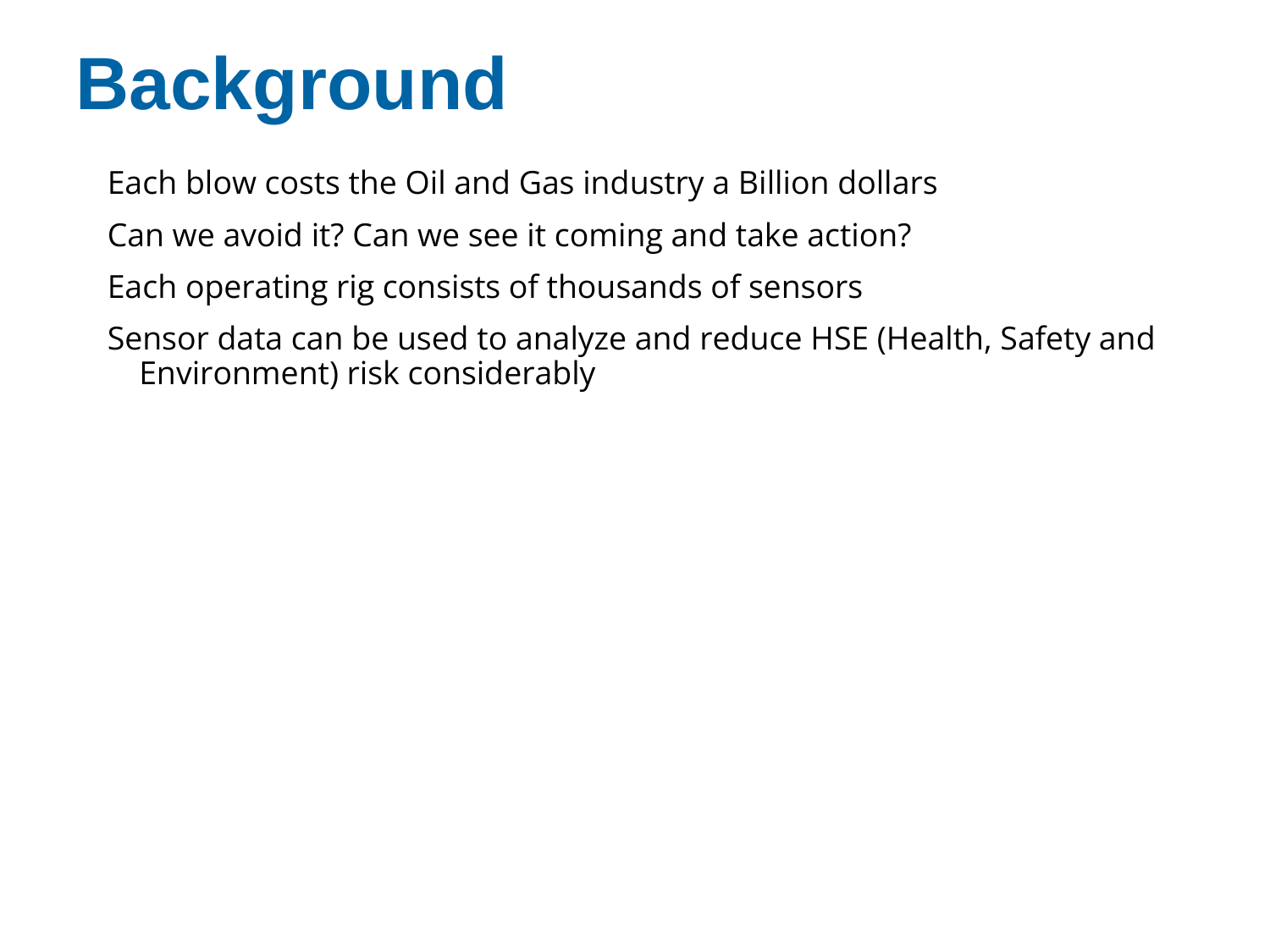

# Background
Each blow costs the Oil and Gas industry a Billion dollars
Can we avoid it? Can we see it coming and take action?
Each operating rig consists of thousands of sensors
Sensor data can be used to analyze and reduce HSE (Health, Safety and Environment) risk considerably